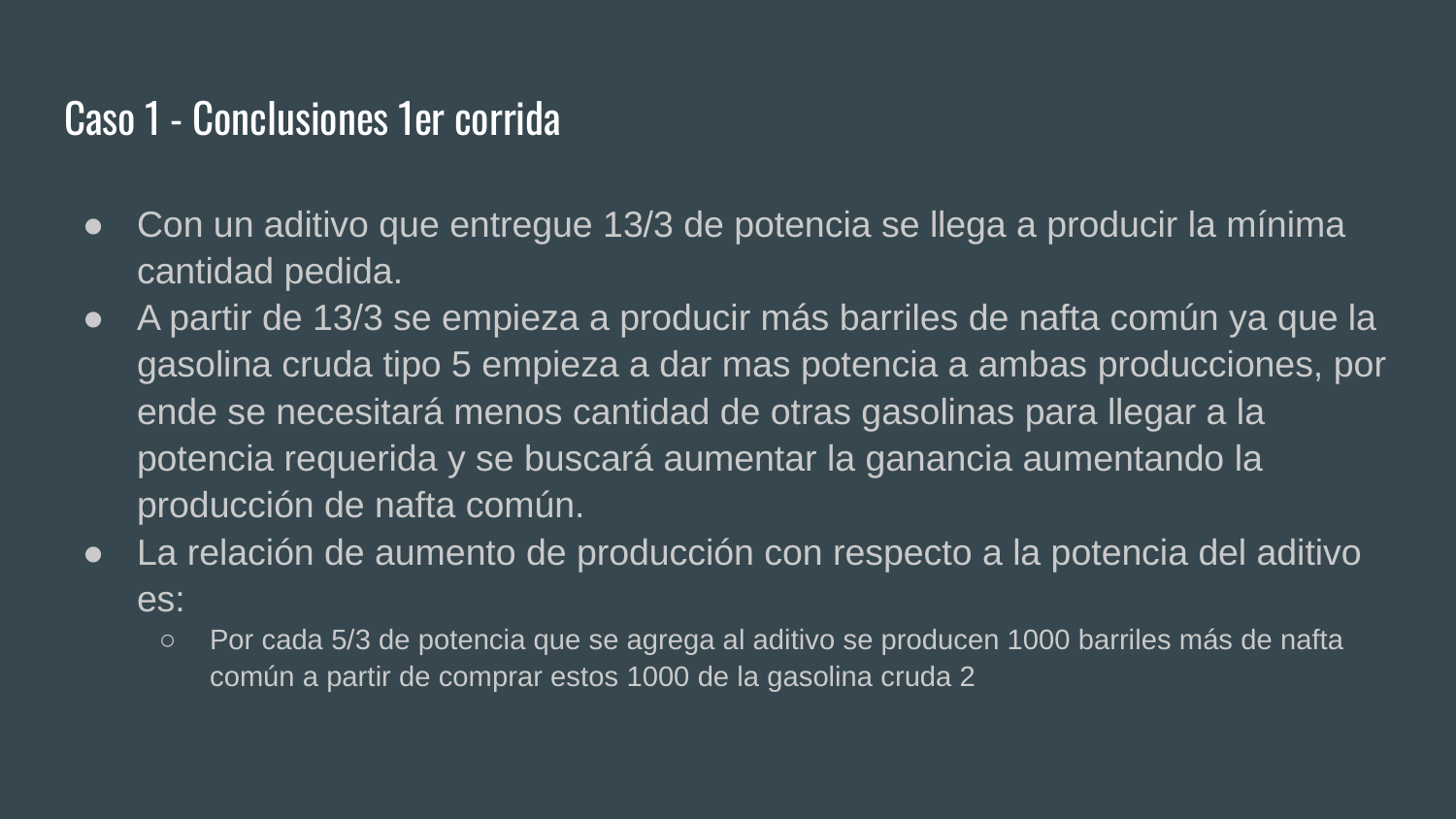

# Caso 1 - Conclusiones 1er corrida
Con un aditivo que entregue 13/3 de potencia se llega a producir la mínima cantidad pedida.
A partir de 13/3 se empieza a producir más barriles de nafta común ya que la gasolina cruda tipo 5 empieza a dar mas potencia a ambas producciones, por ende se necesitará menos cantidad de otras gasolinas para llegar a la potencia requerida y se buscará aumentar la ganancia aumentando la producción de nafta común.
La relación de aumento de producción con respecto a la potencia del aditivo es:
Por cada 5/3 de potencia que se agrega al aditivo se producen 1000 barriles más de nafta común a partir de comprar estos 1000 de la gasolina cruda 2